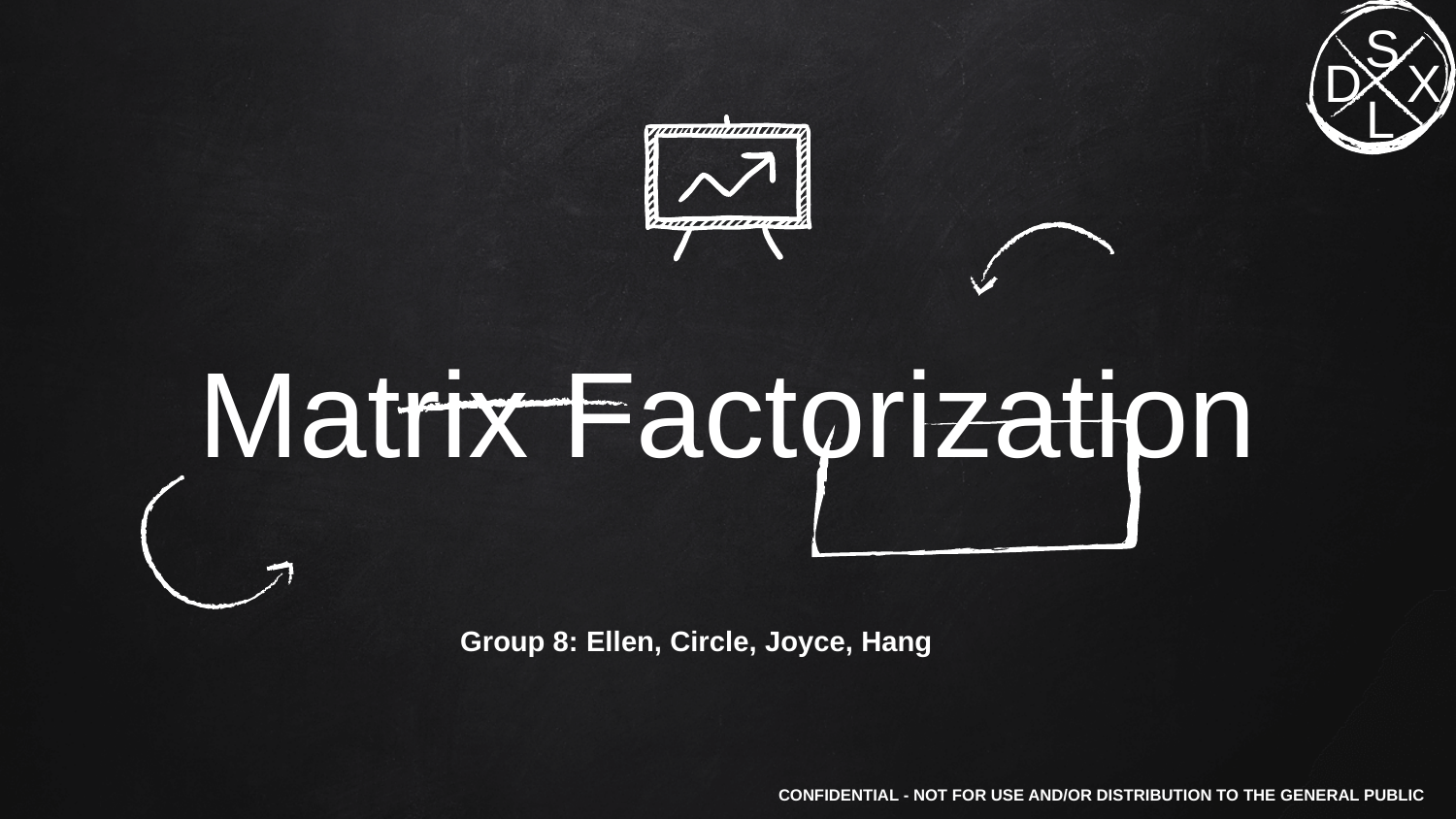

# Matrix Factorization

Group 8: Ellen, Circle, Joyce, Hang